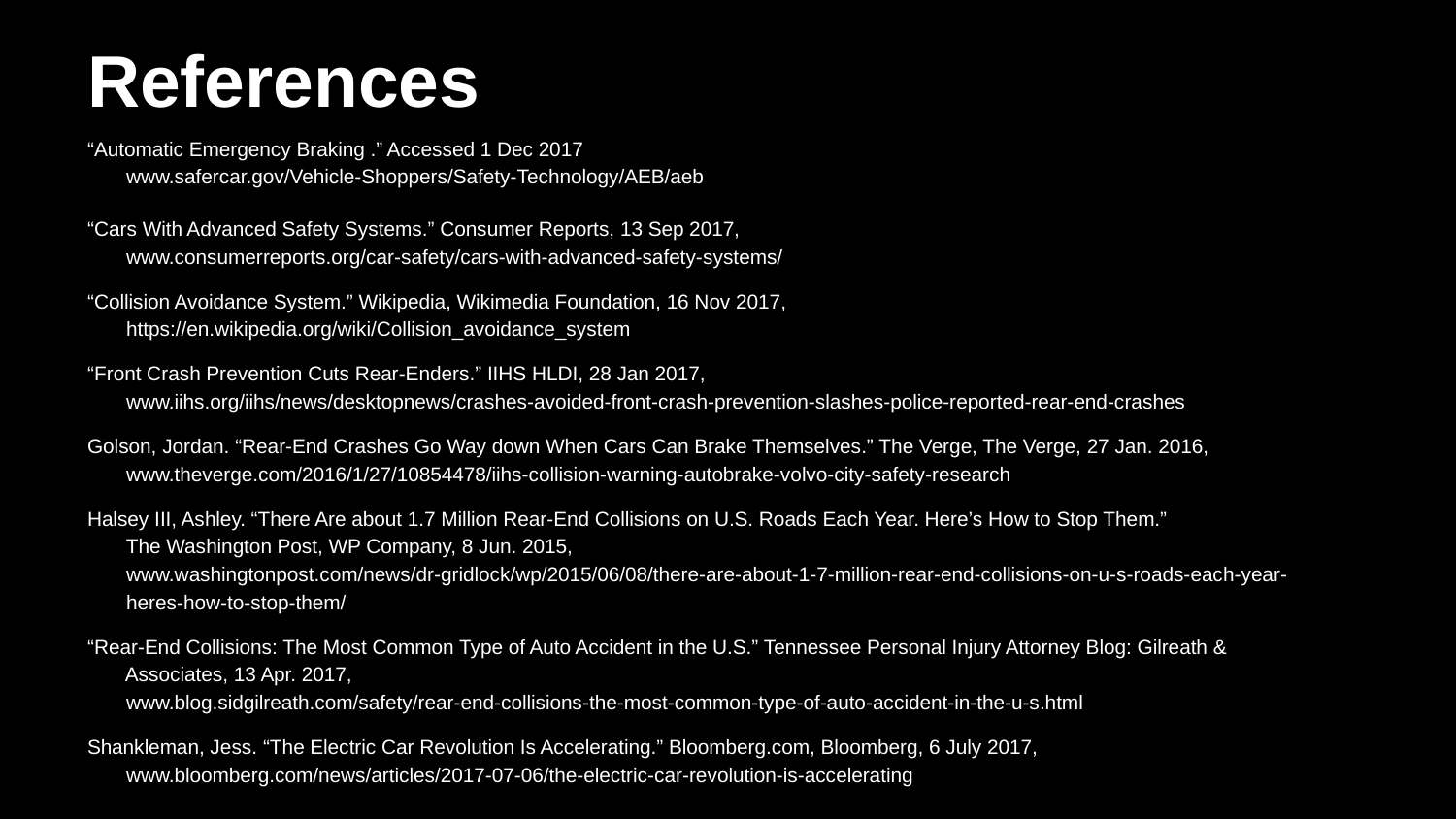

# References
“Automatic Emergency Braking .” Accessed 1 Dec 2017
       www.safercar.gov/Vehicle-Shoppers/Safety-Technology/AEB/aeb
“Cars With Advanced Safety Systems.” Consumer Reports, 13 Sep 2017,
       www.consumerreports.org/car-safety/cars-with-advanced-safety-systems/

“Collision Avoidance System.” Wikipedia, Wikimedia Foundation, 16 Nov 2017,
       https://en.wikipedia.org/wiki/Collision_avoidance_system

“Front Crash Prevention Cuts Rear-Enders.” IIHS HLDI, 28 Jan 2017,
       www.iihs.org/iihs/news/desktopnews/crashes-avoided-front-crash-prevention-slashes-police-reported-rear-end-crashes

Golson, Jordan. “Rear-End Crashes Go Way down When Cars Can Brake Themselves.” The Verge, The Verge, 27 Jan. 2016,
       www.theverge.com/2016/1/27/10854478/iihs-collision-warning-autobrake-volvo-city-safety-research

Halsey III, Ashley. “There Are about 1.7 Million Rear-End Collisions on U.S. Roads Each Year. Here’s How to Stop Them.”
       The Washington Post, WP Company, 8 Jun. 2015,
       www.washingtonpost.com/news/dr-gridlock/wp/2015/06/08/there-are-about-1-7-million-rear-end-collisions-on-u-s-roads-each-year-
       heres-how-to-stop-them/

“Rear-End Collisions: The Most Common Type of Auto Accident in the U.S.” Tennessee Personal Injury Attorney Blog: Gilreath &
       Associates, 13 Apr. 2017,
       www.blog.sidgilreath.com/safety/rear-end-collisions-the-most-common-type-of-auto-accident-in-the-u-s.html

Shankleman, Jess. “The Electric Car Revolution Is Accelerating.” Bloomberg.com, Bloomberg, 6 July 2017,
       www.bloomberg.com/news/articles/2017-07-06/the-electric-car-revolution-is-accelerating